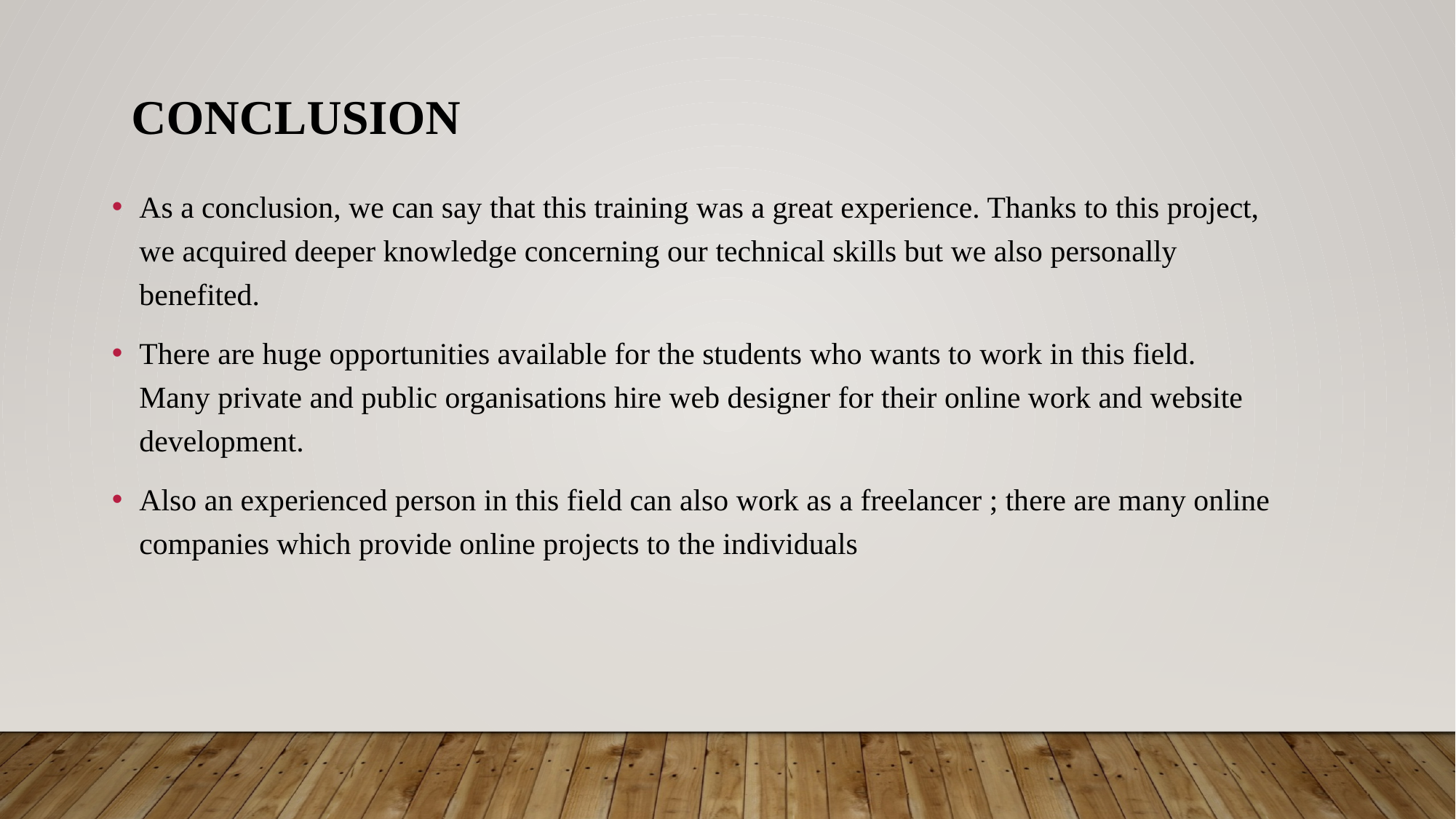

conclusion
As a conclusion, we can say that this training was a great experience. Thanks to this project, we acquired deeper knowledge concerning our technical skills but we also personally benefited.
There are huge opportunities available for the students who wants to work in this field. Many private and public organisations hire web designer for their online work and website development.
Also an experienced person in this field can also work as a freelancer ; there are many online companies which provide online projects to the individuals